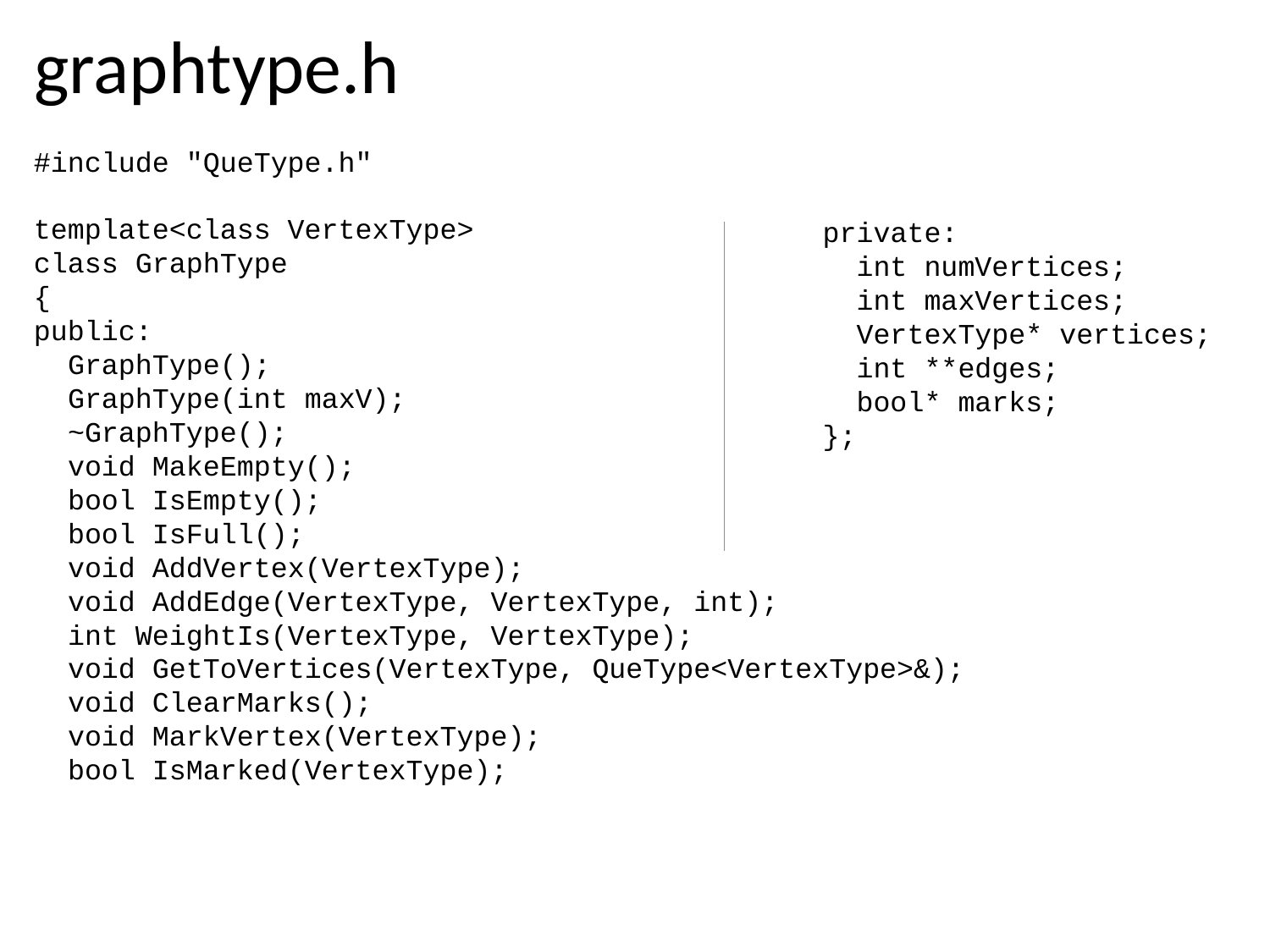

# graphtype.h
#include "QueType.h"

template<class VertexType>
class GraphType
{
public:
  GraphType();
  GraphType(int maxV);
  ~GraphType();
  void MakeEmpty();
  bool IsEmpty();
  bool IsFull();
  void AddVertex(VertexType);
  void AddEdge(VertexType, VertexType, int);
  int WeightIs(VertexType, VertexType);
  void GetToVertices(VertexType, QueType<VertexType>&);
  void ClearMarks();
  void MarkVertex(VertexType);
  bool IsMarked(VertexType);
private:
  int numVertices;
  int maxVertices;
  VertexType* vertices;
  int **edges;
  bool* marks;
};